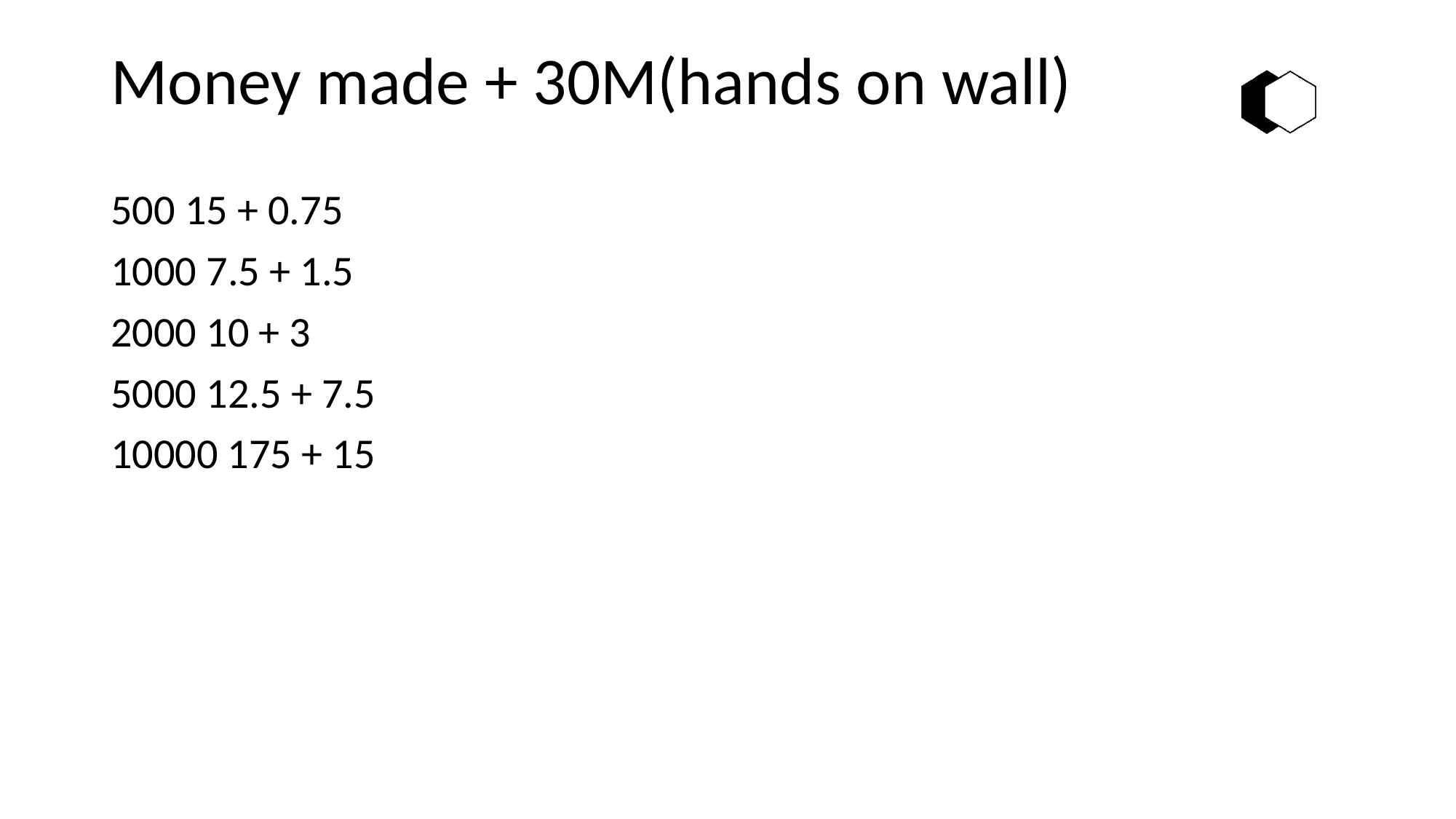

# Money made + 30M(hands on wall)
500 15 + 0.75
1000 7.5 + 1.5
2000 10 + 3
5000 12.5 + 7.5
10000 175 + 15